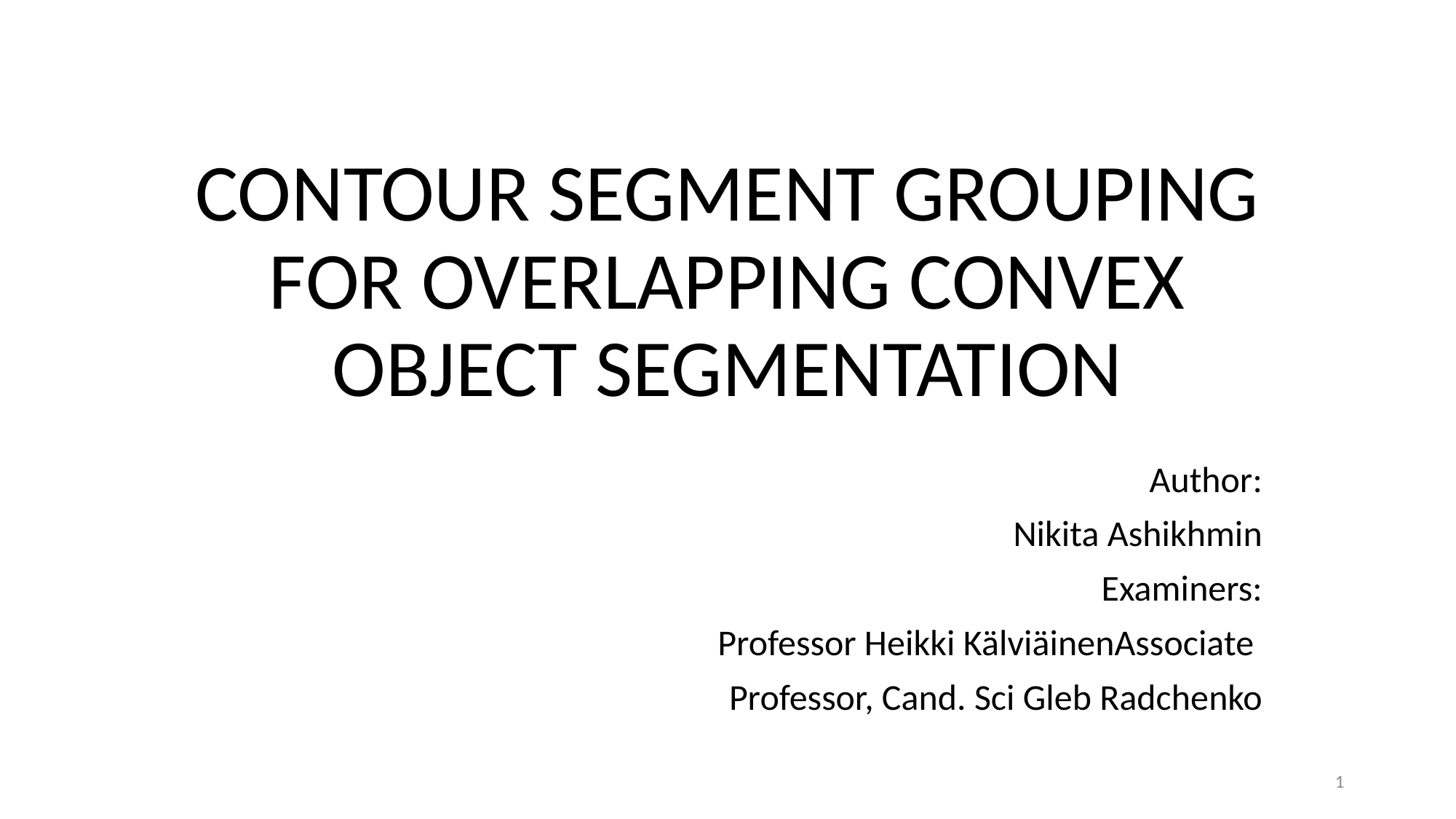

# CONTOUR SEGMENT GROUPING FOR OVERLAPPING CONVEX OBJECT SEGMENTATION
Author:
Nikita Ashikhmin
Examiners:
Professor Heikki KälviäinenAssociate
Professor, Cand. Sci Gleb Radchenko

1